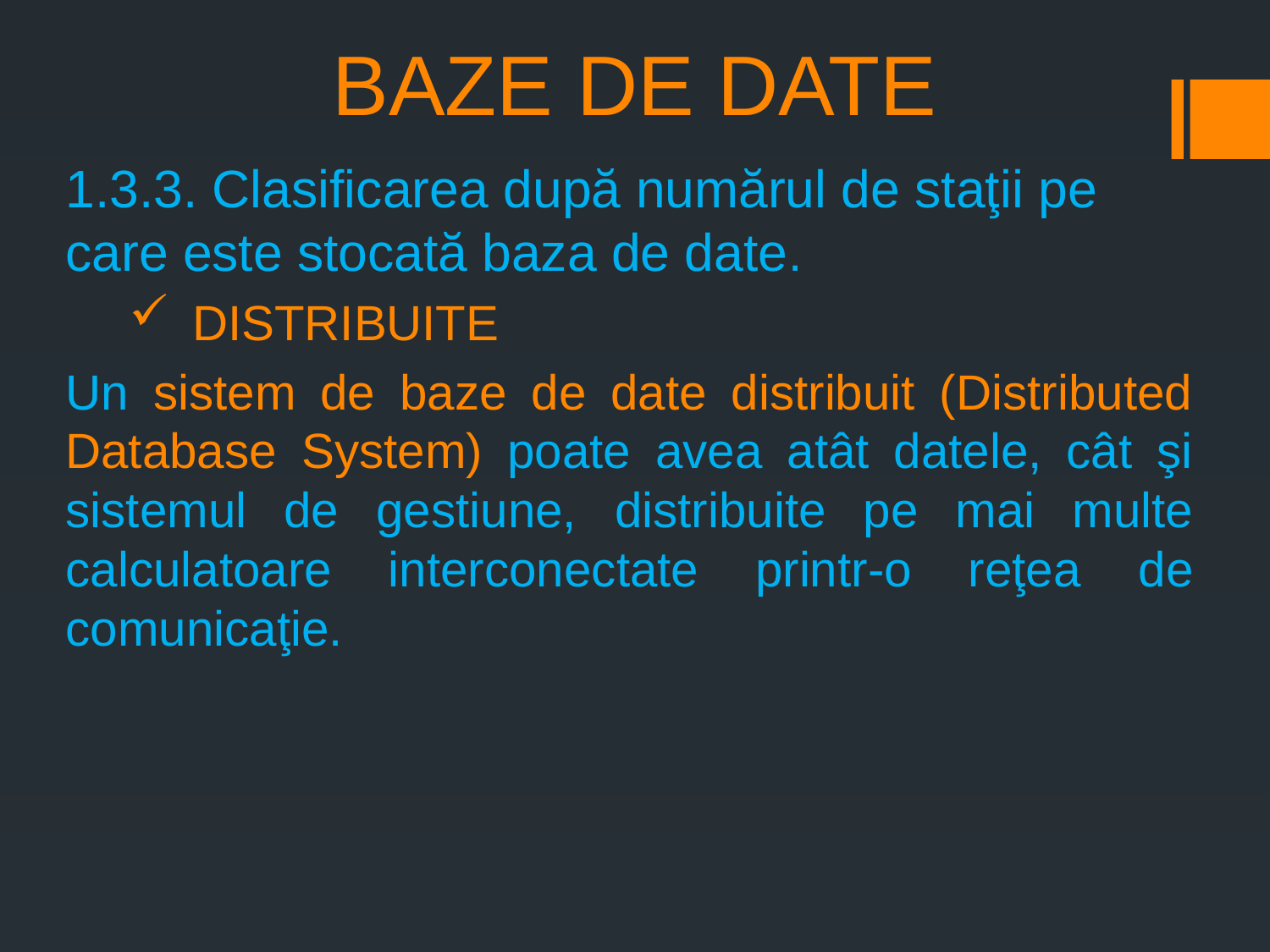

# BAZE DE DATE
1.3.3. Clasificarea după numărul de staţii pe care este stocată baza de date.
DISTRIBUITE
Un sistem de baze de date distribuit (Distributed Database System) poate avea atât datele, cât şi sistemul de gestiune, distribuite pe mai multe calculatoare interconectate printr-o reţea de comunicaţie.